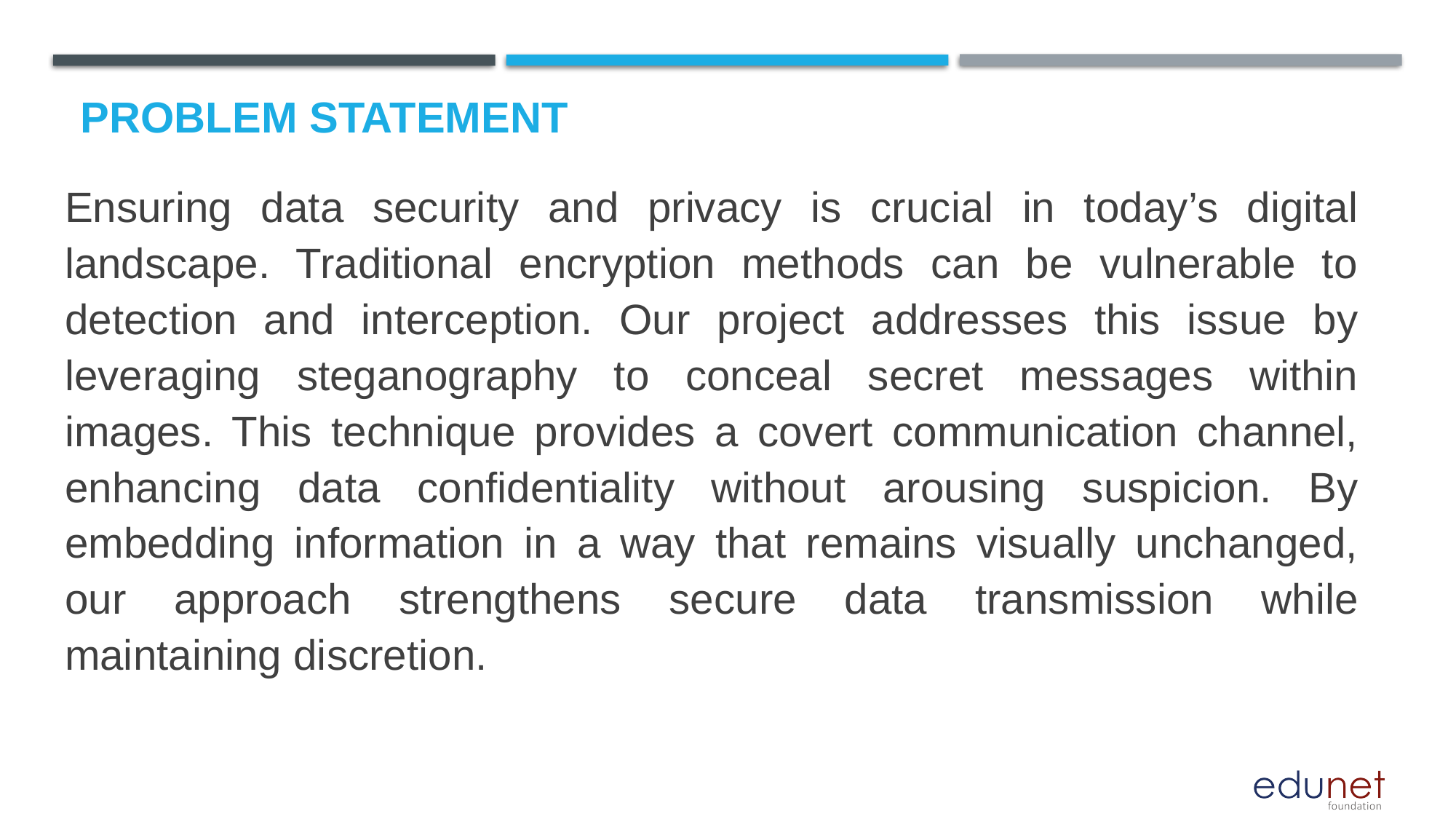

# Problem Statement
Ensuring data security and privacy is crucial in today’s digital landscape. Traditional encryption methods can be vulnerable to detection and interception. Our project addresses this issue by leveraging steganography to conceal secret messages within images. This technique provides a covert communication channel, enhancing data confidentiality without arousing suspicion. By embedding information in a way that remains visually unchanged, our approach strengthens secure data transmission while maintaining discretion.